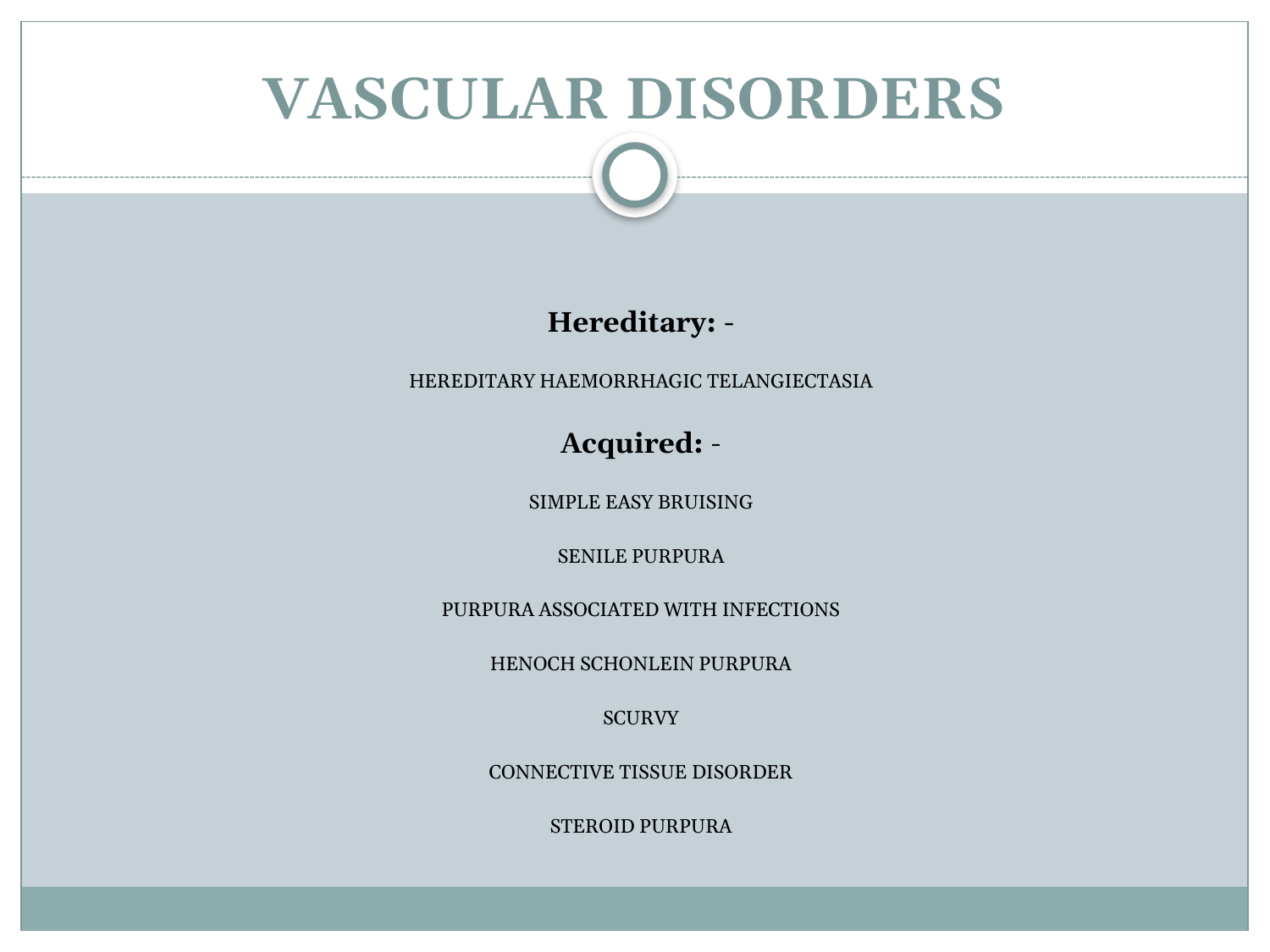

# VASCULAR DISORDERS

Hereditary: -

HEREDITARY HAEMORRHAGIC TELANGIECTASIA

Acquired: -

SIMPLE EASY BRUISING

SENILE PURPURA

PURPURA ASSOCIATED WITH INFECTIONS

HENOCH SCHONLEIN PURPURA

SCURVY

CONNECTIVE TISSUE DISORDER

STEROID PURPURA